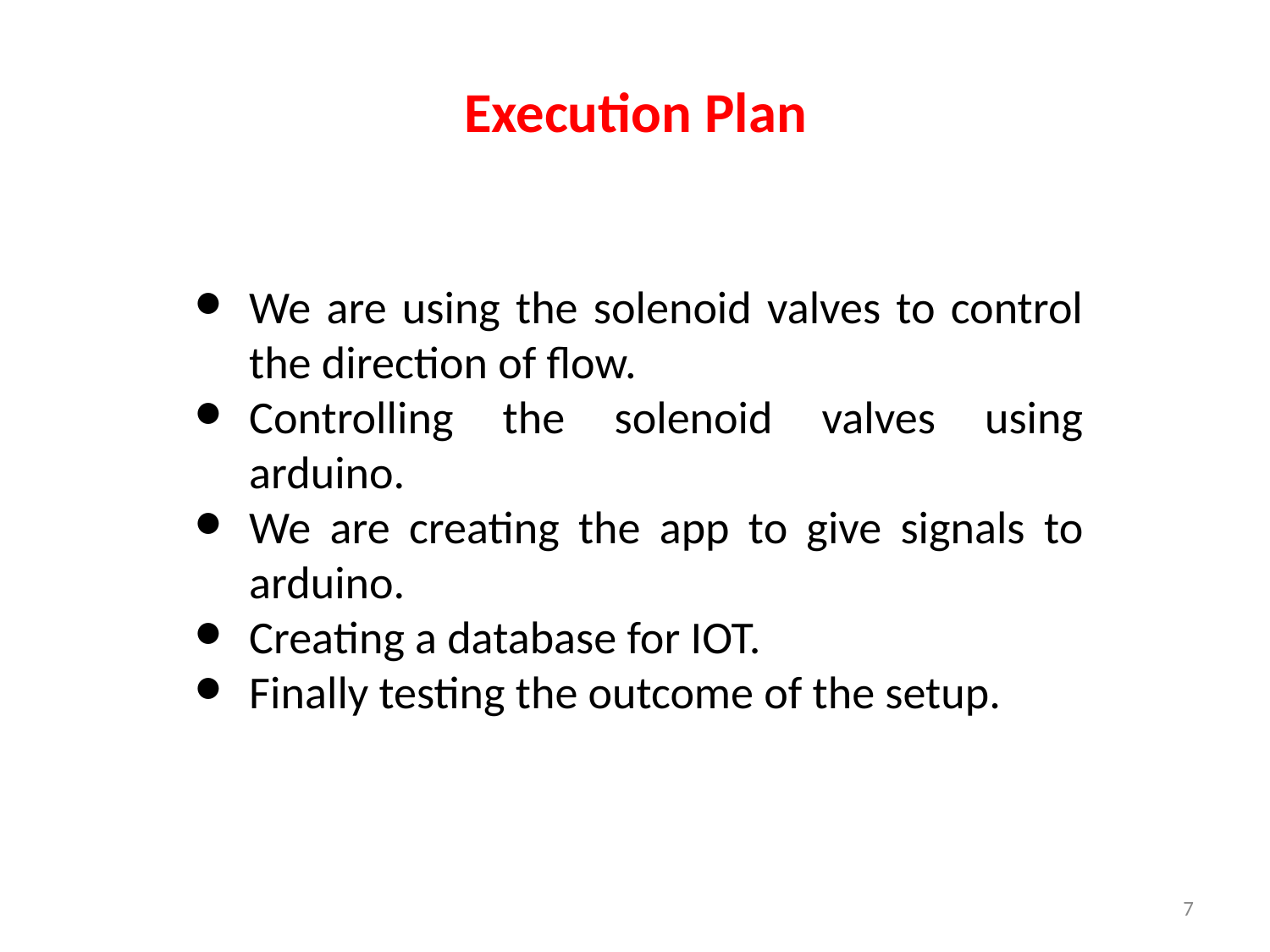

Execution Plan

We are using the solenoid valves to control the direction of flow.
Controlling the solenoid valves using arduino.
We are creating the app to give signals to arduino.
Creating a database for IOT.
Finally testing the outcome of the setup.

7